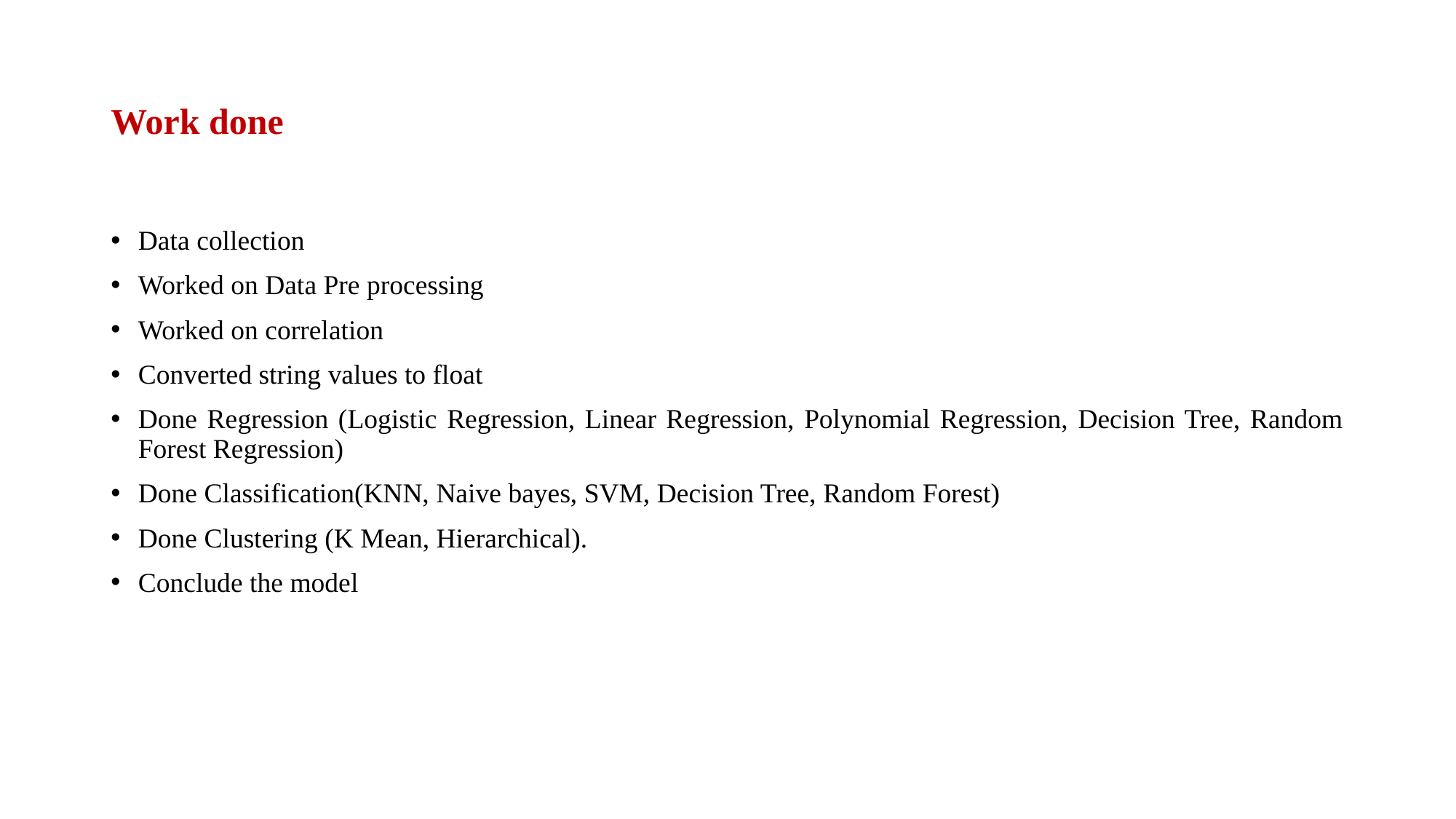

# Work done
Data collection
Worked on Data Pre processing
Worked on correlation
Converted string values to float
Done Regression (Logistic Regression, Linear Regression, Polynomial Regression, Decision Tree, Random Forest Regression)
Done Classification(KNN, Naive bayes, SVM, Decision Tree, Random Forest)
Done Clustering (K Mean, Hierarchical).
Conclude the model